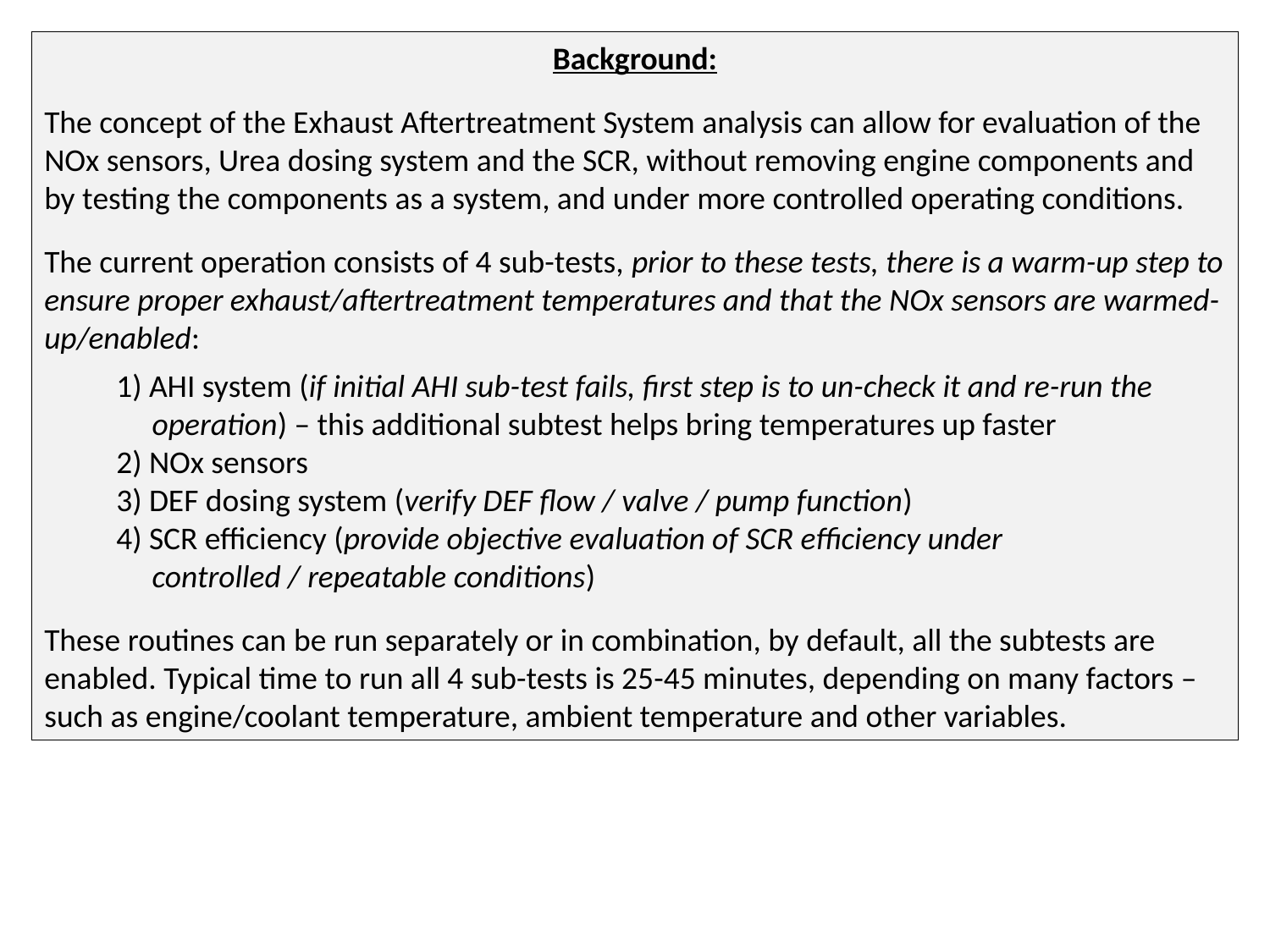

Background:

The concept of the Exhaust Aftertreatment System analysis can allow for evaluation of the NOx sensors, Urea dosing system and the SCR, without removing engine components and by testing the components as a system, and under more controlled operating conditions.

The current operation consists of 4 sub-tests, prior to these tests, there is a warm-up step to ensure proper exhaust/aftertreatment temperatures and that the NOx sensors are warmed-up/enabled:
	1) AHI system (if initial AHI sub-test fails, first step is to un-check it and re-run the 	     	     operation) – this additional subtest helps bring temperatures up faster
	2) NOx sensors
	3) DEF dosing system (verify DEF flow / valve / pump function)
	4) SCR efficiency (provide objective evaluation of SCR efficiency under 	     	    	     controlled / repeatable conditions)

These routines can be run separately or in combination, by default, all the subtests are enabled. Typical time to run all 4 sub-tests is 25-45 minutes, depending on many factors – such as engine/coolant temperature, ambient temperature and other variables.